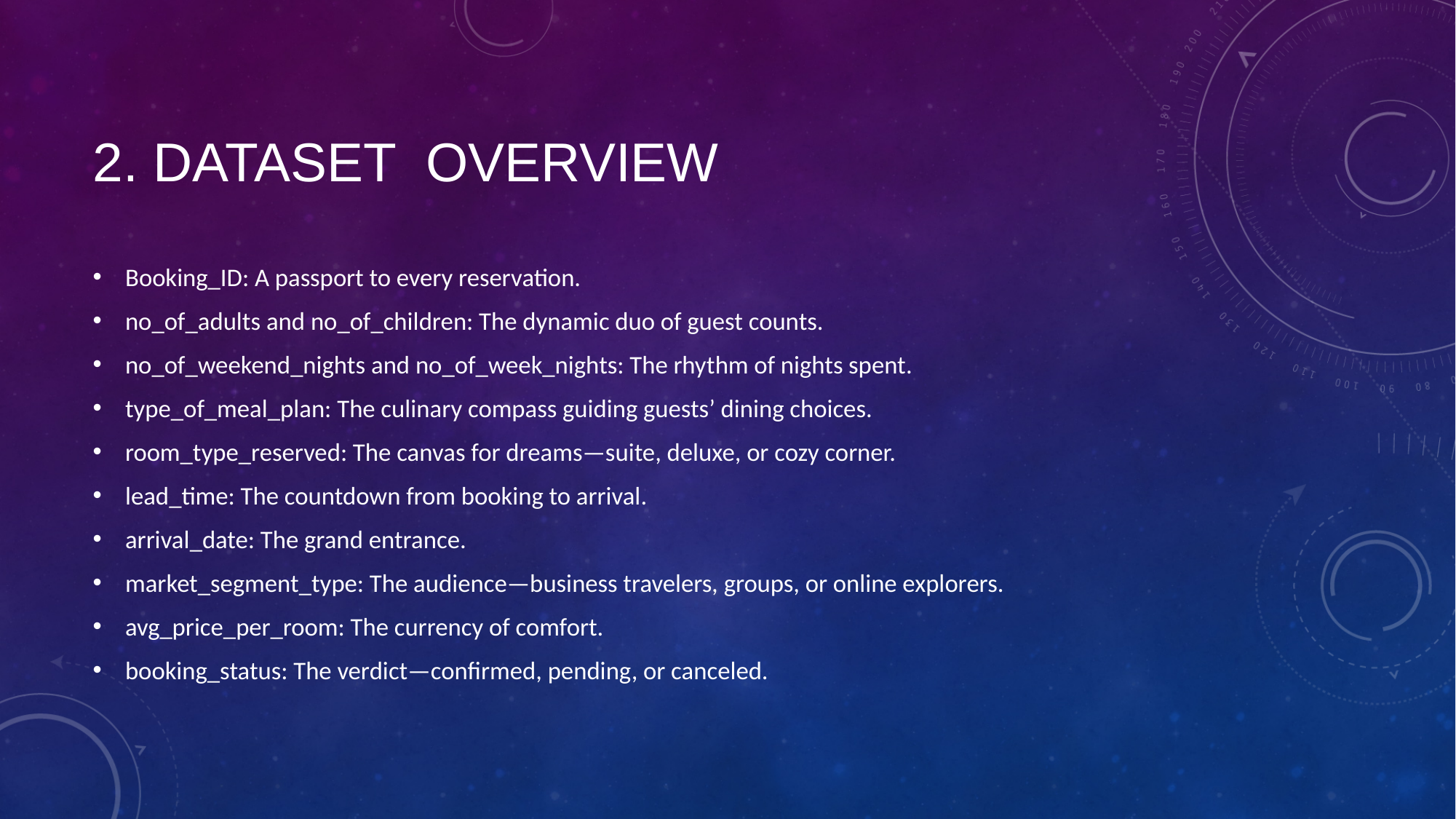

# 2. Dataset  overview
Booking_ID: A passport to every reservation.
no_of_adults and no_of_children: The dynamic duo of guest counts.
no_of_weekend_nights and no_of_week_nights: The rhythm of nights spent.
type_of_meal_plan: The culinary compass guiding guests’ dining choices.
room_type_reserved: The canvas for dreams—suite, deluxe, or cozy corner.
lead_time: The countdown from booking to arrival.
arrival_date: The grand entrance.
market_segment_type: The audience—business travelers, groups, or online explorers.
avg_price_per_room: The currency of comfort.
booking_status: The verdict—confirmed, pending, or canceled.